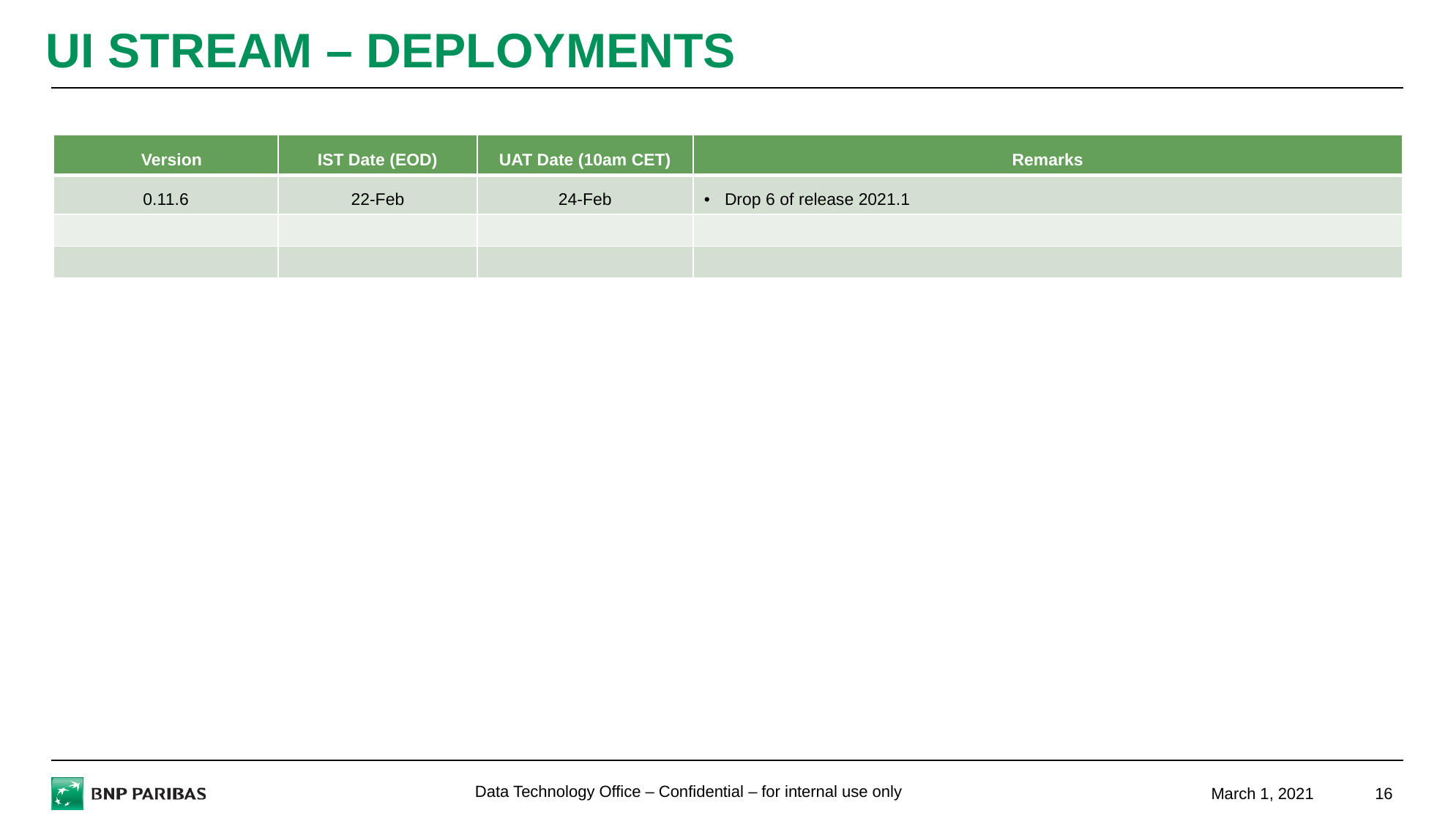

# UI Stream – Deployments
| Version | IST Date (EOD) | UAT Date (10am CET) | Remarks |
| --- | --- | --- | --- |
| 0.11.6 | 22-Feb | 24-Feb | Drop 6 of release 2021.1 |
|  |  |  |  |
|  |  |  |  |
March 1, 2021
16